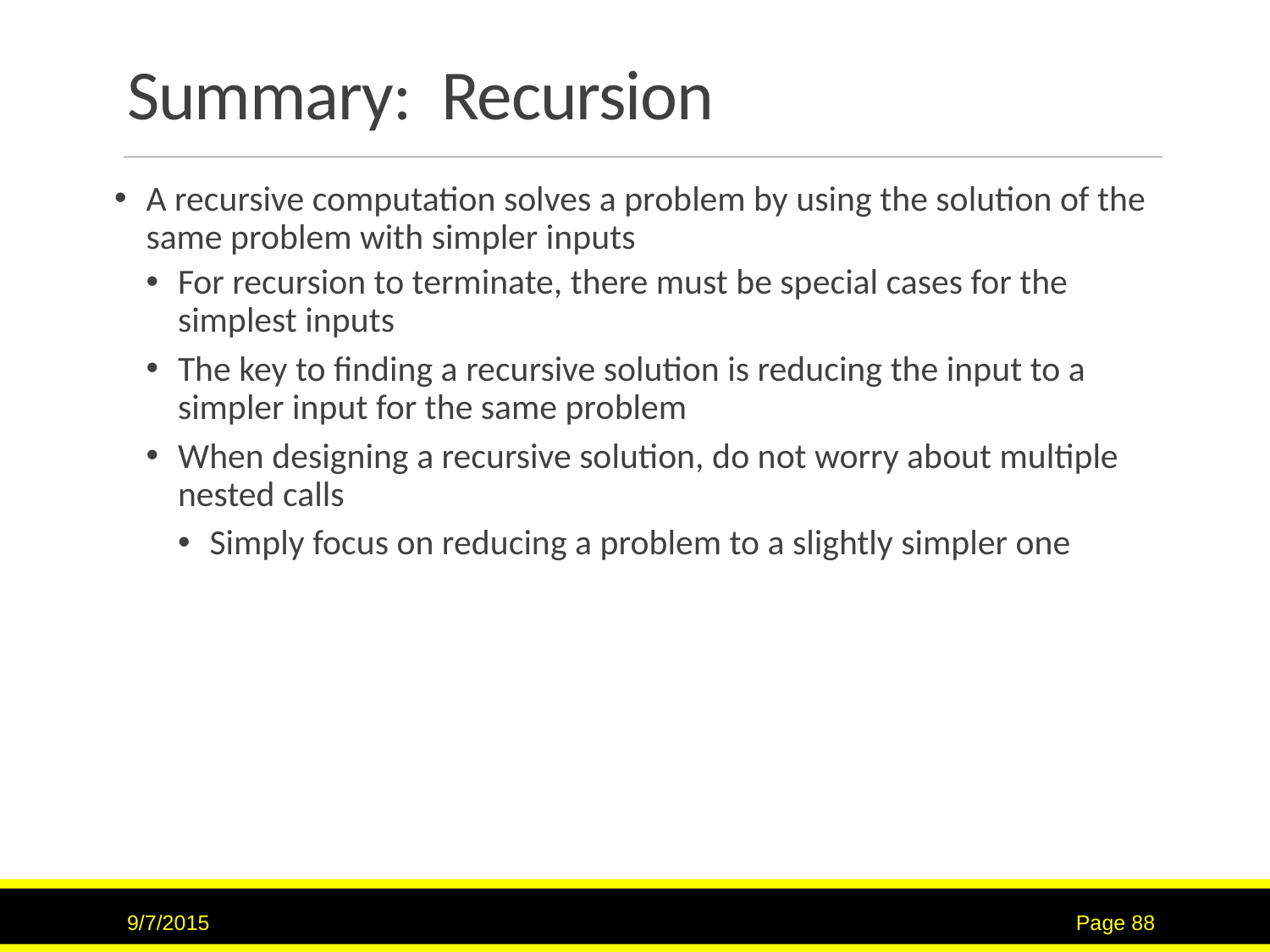

# Summary:  Recursion
A recursive computation solves a problem by using the solution of the same problem with simpler inputs
For recursion to terminate, there must be special cases for the simplest inputs
The key to finding a recursive solution is reducing the input to a simpler input for the same problem
When designing a recursive solution, do not worry about multiple nested calls
Simply focus on reducing a problem to a slightly simpler one
9/7/2015
Page 88